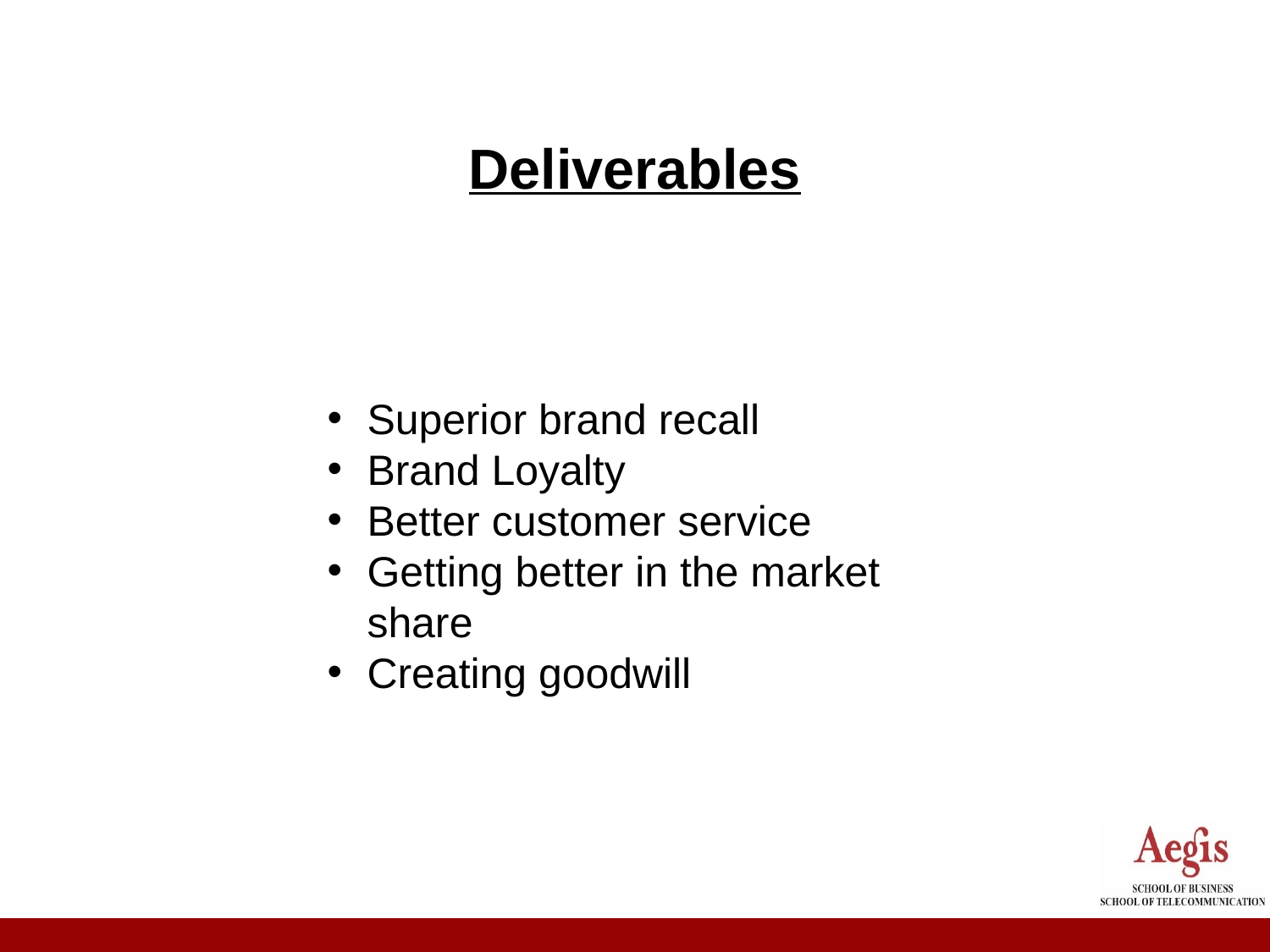

Deliverables
Superior brand recall
Brand Loyalty
Better customer service
Getting better in the market share
Creating goodwill